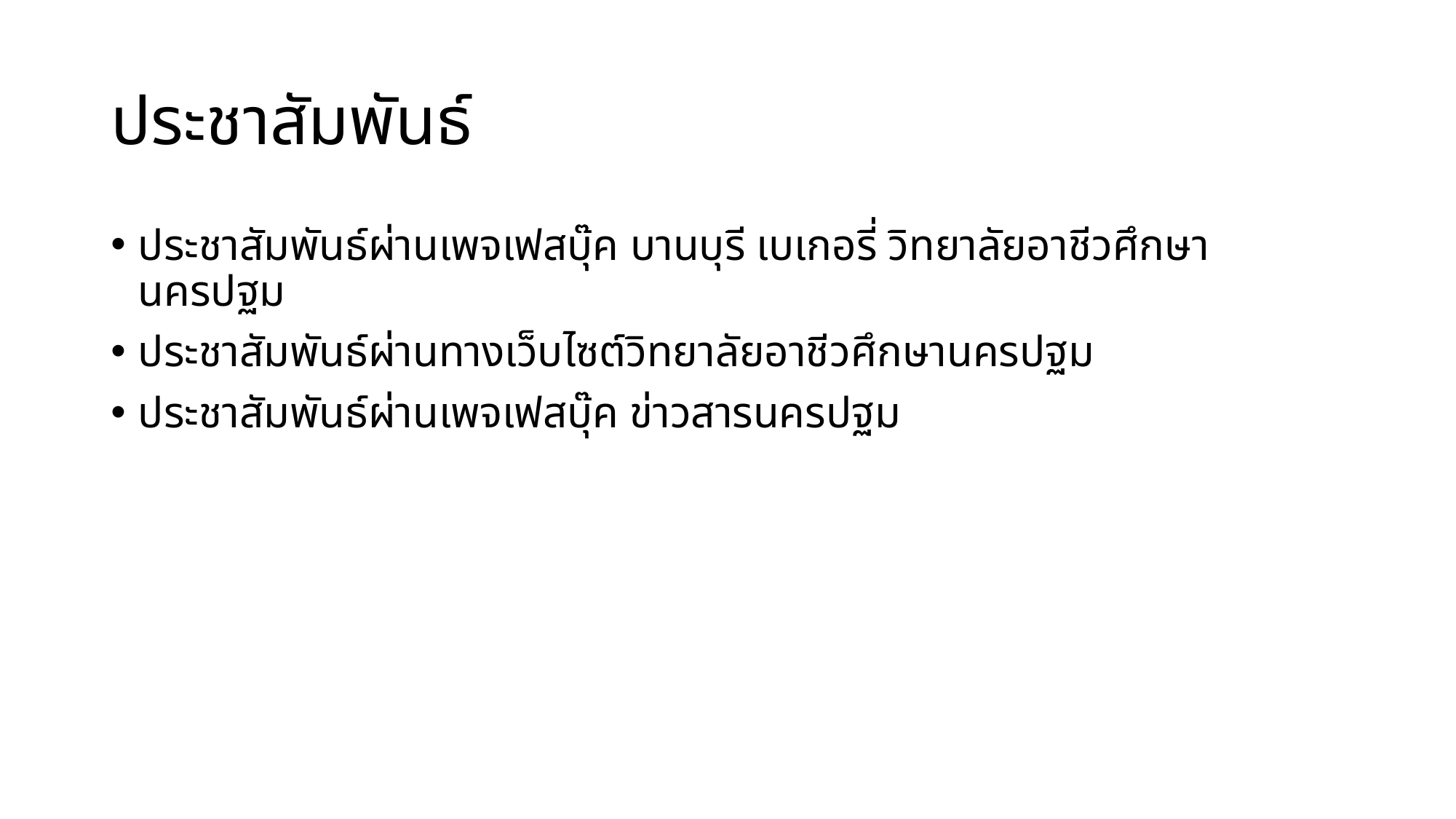

# ประชาสัมพันธ์
ประชาสัมพันธ์ผ่านเพจเฟสบุ๊ค บานบุรี เบเกอรี่ วิทยาลัยอาชีวศึกษานครปฐม
ประชาสัมพันธ์ผ่านทางเว็บไซต์วิทยาลัยอาชีวศึกษานครปฐม
ประชาสัมพันธ์ผ่านเพจเฟสบุ๊ค ข่าวสารนครปฐม